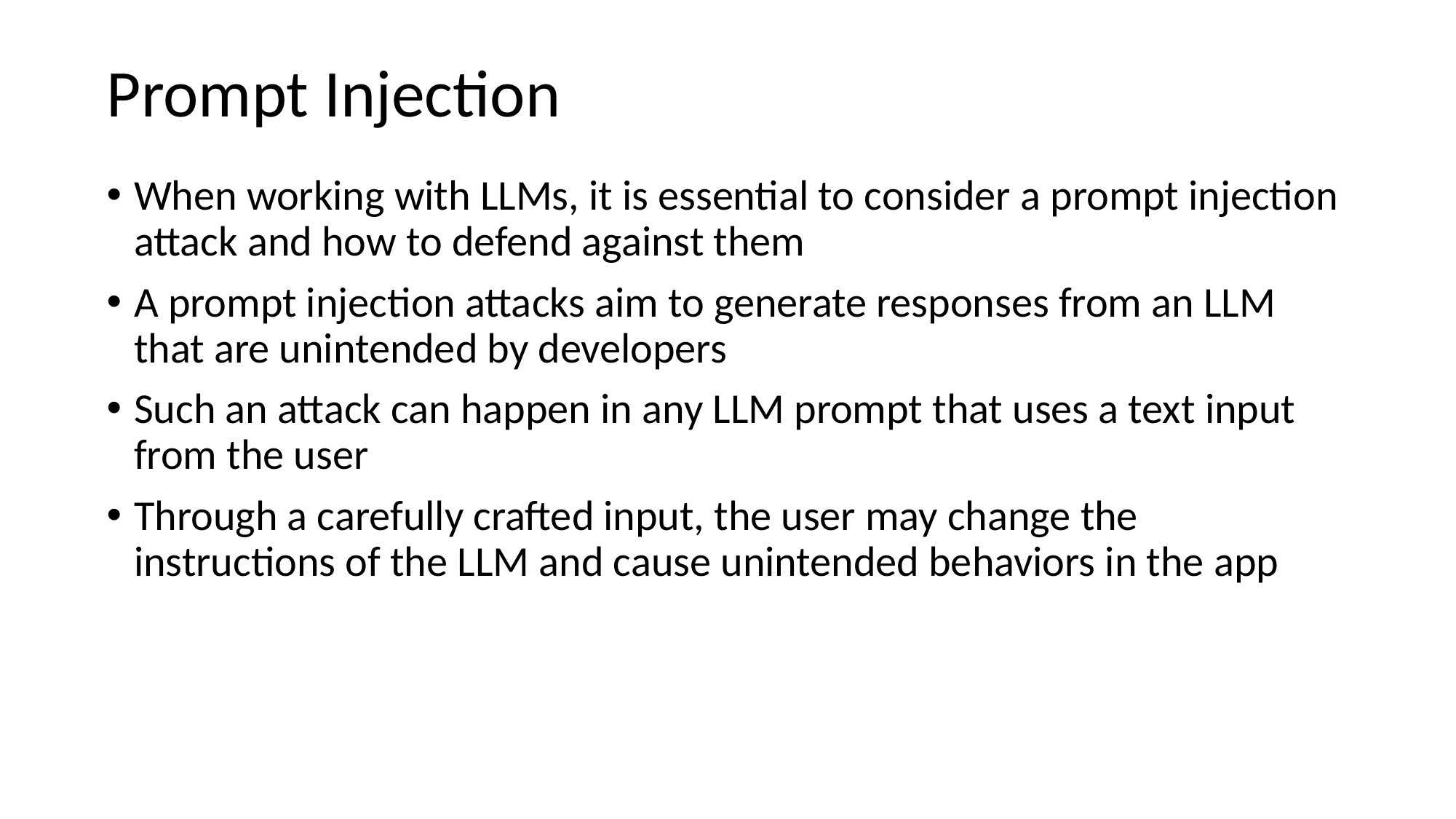

# Prompt Injection
When working with LLMs, it is essential to consider a prompt injection attack and how to defend against them
A prompt injection attacks aim to generate responses from an LLM that are unintended by developers
Such an attack can happen in any LLM prompt that uses a text input from the user
Through a carefully crafted input, the user may change the instructions of the LLM and cause unintended behaviors in the app